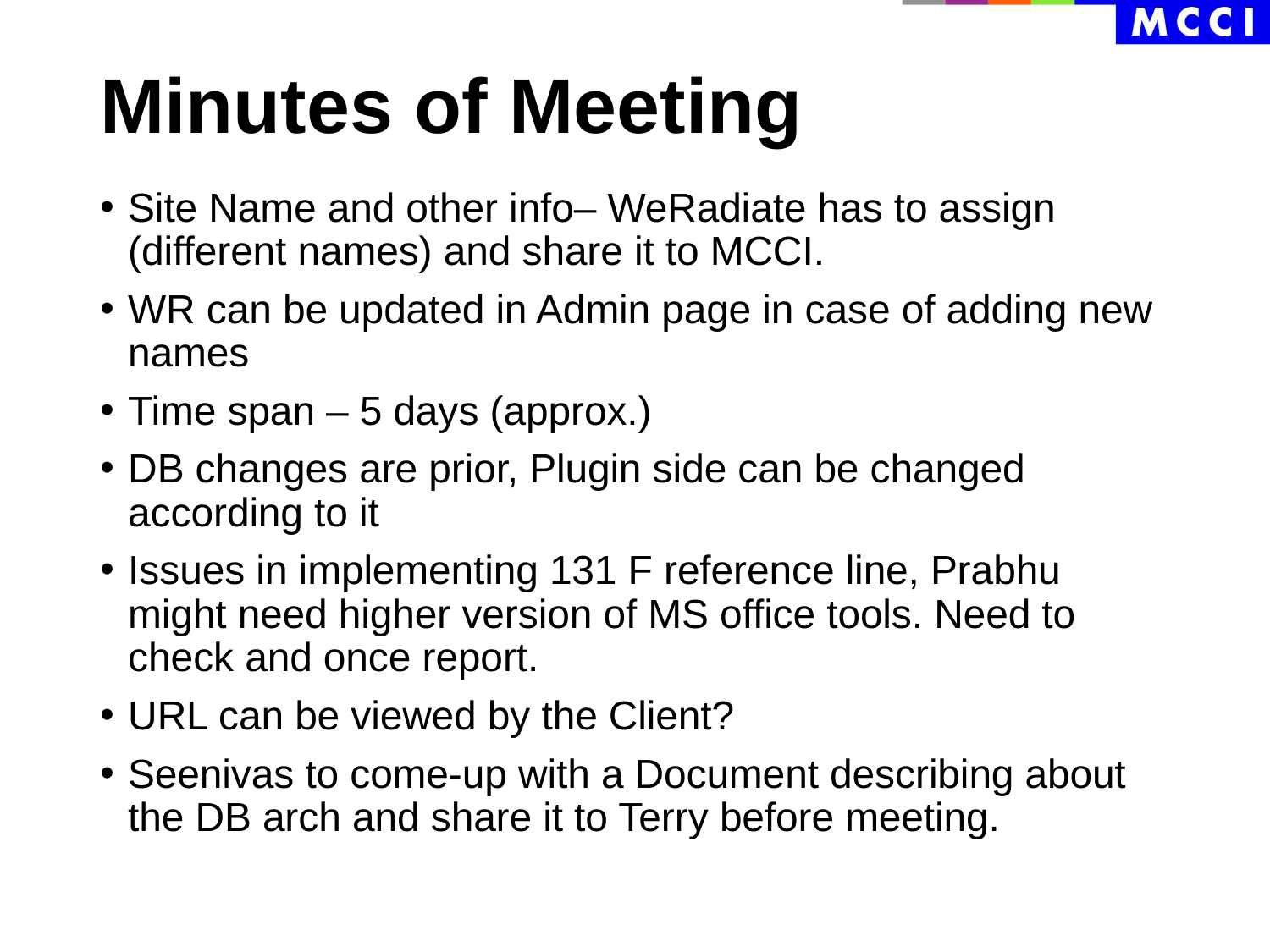

# Minutes of Meeting
Site Name and other info– WeRadiate has to assign (different names) and share it to MCCI.
WR can be updated in Admin page in case of adding new names
Time span – 5 days (approx.)
DB changes are prior, Plugin side can be changed according to it
Issues in implementing 131 F reference line, Prabhu might need higher version of MS office tools. Need to check and once report.
URL can be viewed by the Client?
Seenivas to come-up with a Document describing about the DB arch and share it to Terry before meeting.